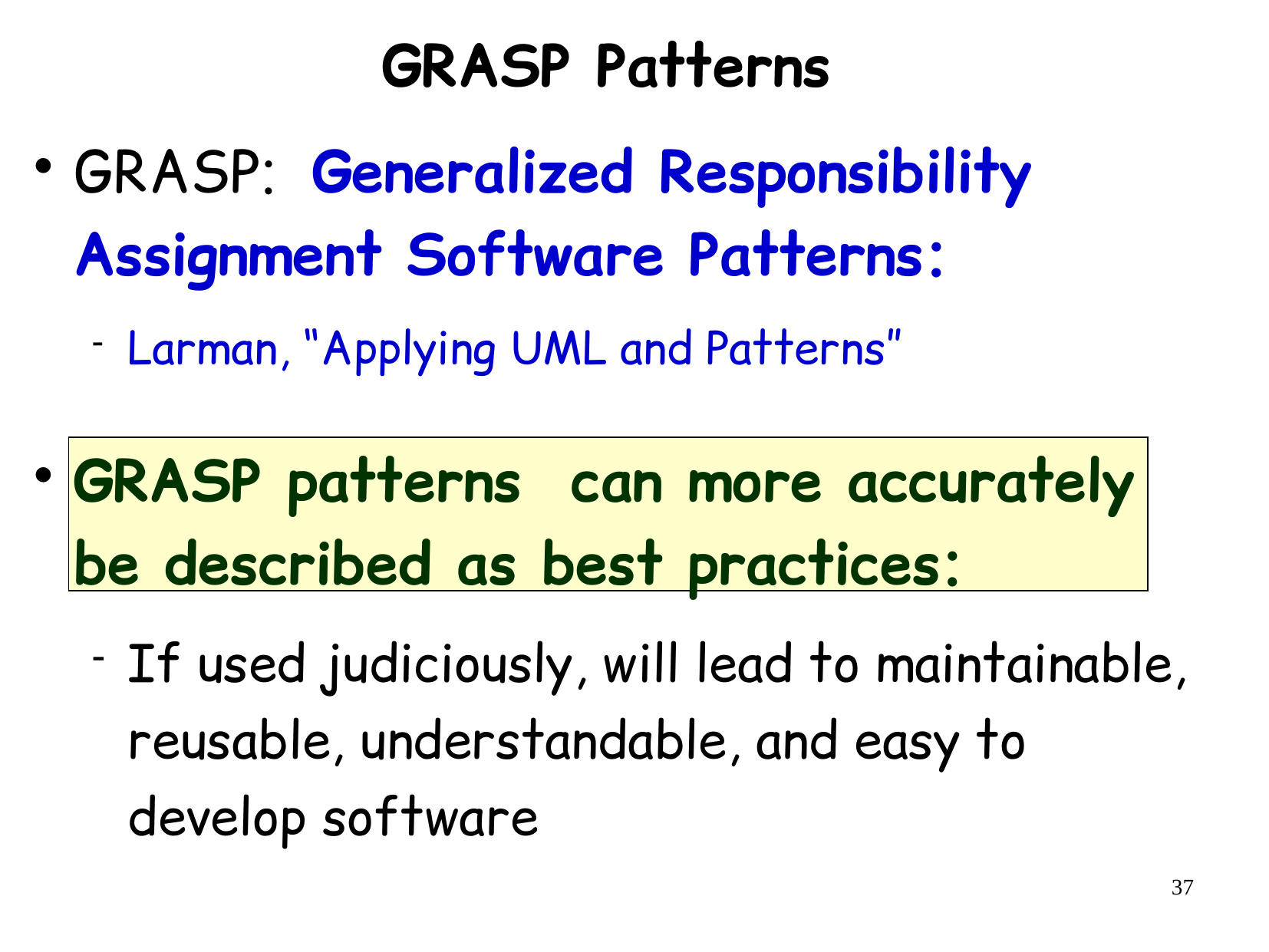

# GRASP Patterns
GRASP:  Generalized Responsibility Assignment Software Patterns:
Larman, “Applying UML and Patterns”
GRASP patterns  can more accurately be described as best practices:
If used judiciously, will lead to maintainable, reusable, understandable, and easy to develop software